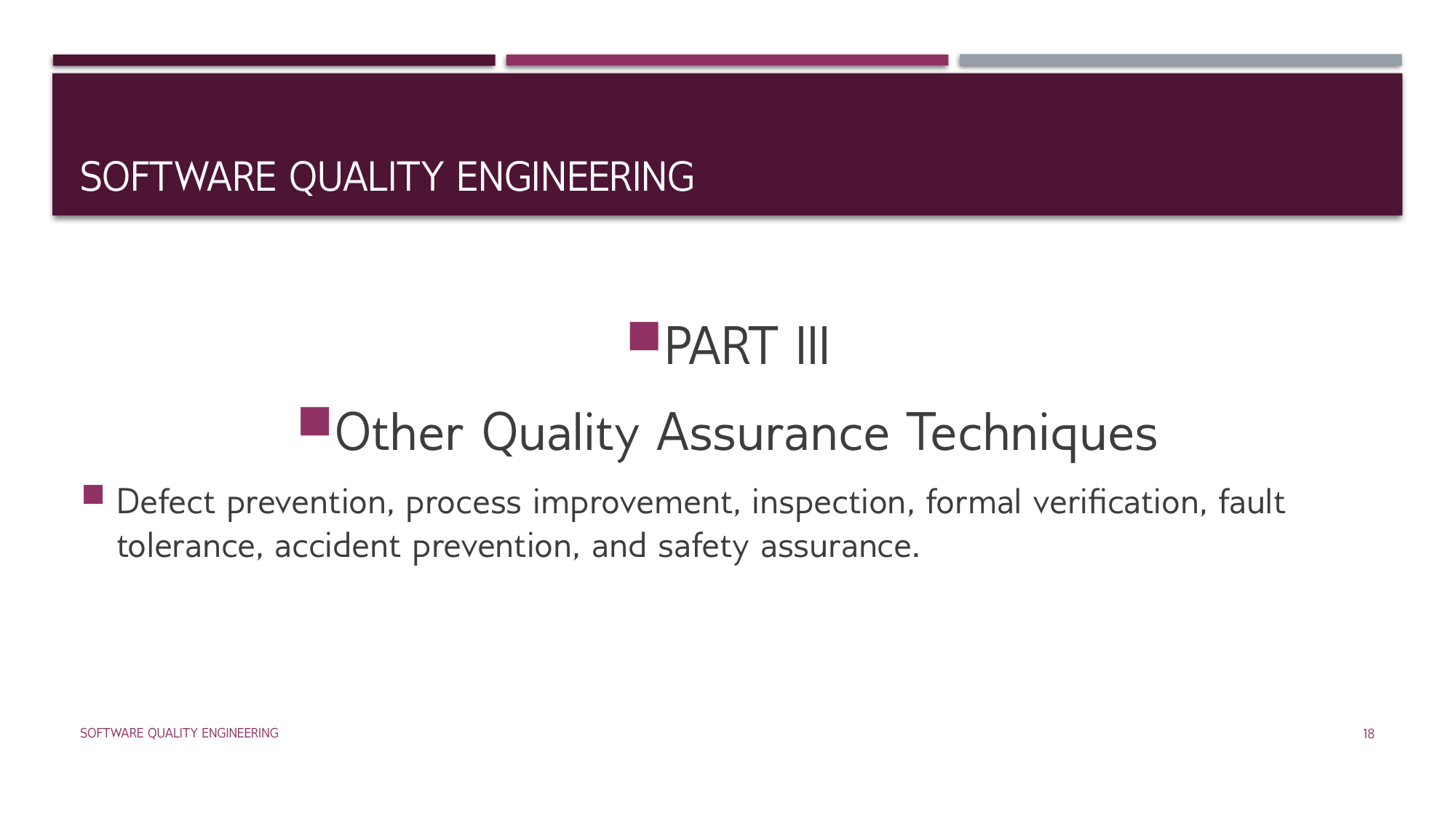

# Software quality engineering
PART III
Other Quality Assurance Techniques
Defect prevention, process improvement, inspection, formal verification, fault tolerance, accident prevention, and safety assurance.

Software Quality Engineering
18